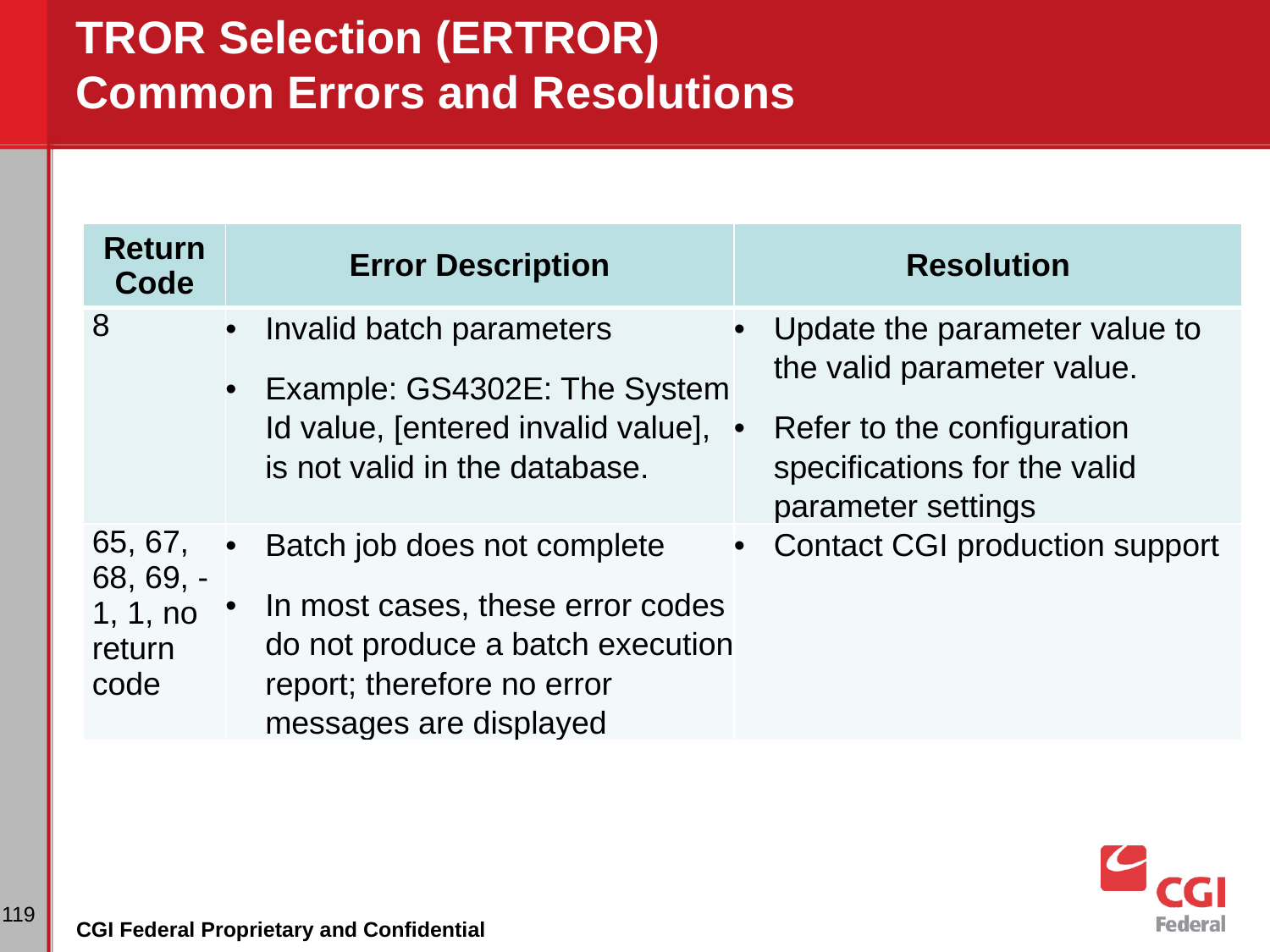

# TROR Selection (ERTROR) Common Errors and Resolutions
| Return Code | Error Description | Resolution |
| --- | --- | --- |
| 8 | Invalid batch parameters Example: GS4302E: The System Id value, [entered invalid value], is not valid in the database. | Update the parameter value to the valid parameter value. Refer to the configuration specifications for the valid parameter settings |
| 65, 67, 68, 69, -1, 1, no return code | Batch job does not complete In most cases, these error codes do not produce a batch execution report; therefore no error messages are displayed | Contact CGI production support |
119
CGI Federal Proprietary and Confidential